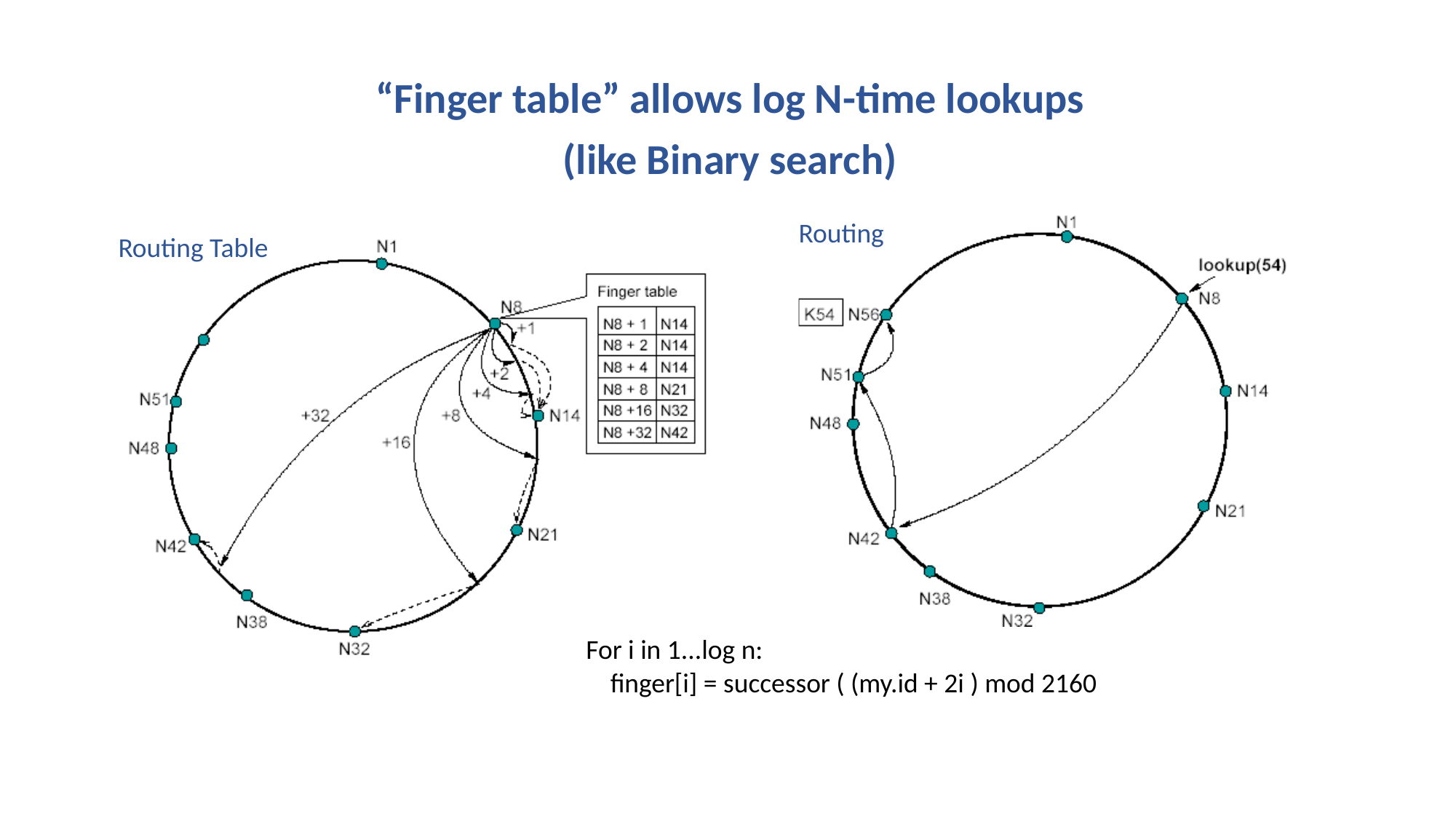

“Finger table” allows log N-time lookups
(like Binary search)
Routing
Routing Table
For i in 1...log n:
ﬁnger[i] = successor ( (my.id + 2i ) mod 2160